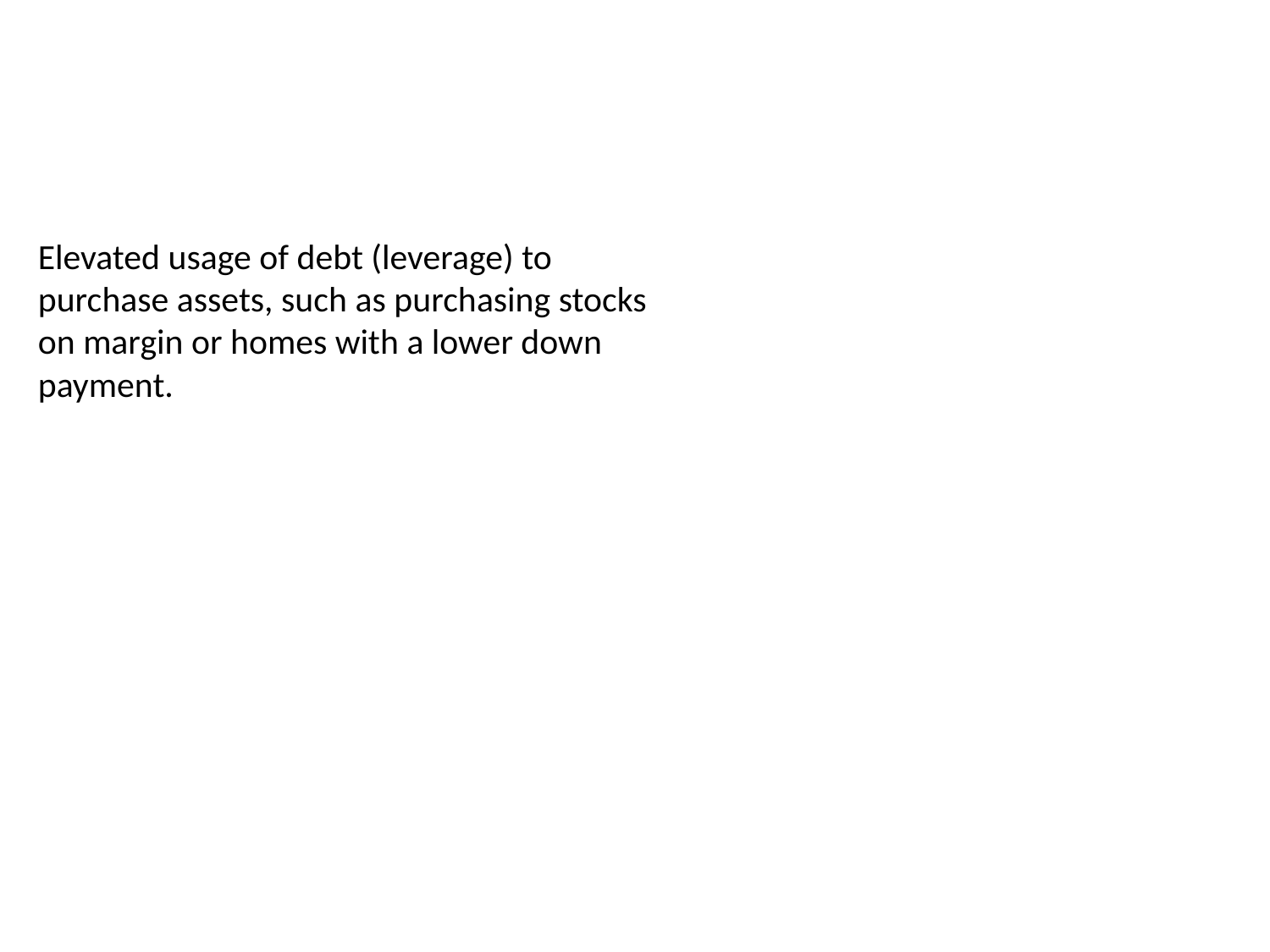

Elevated usage of debt (leverage) to purchase assets, such as purchasing stocks on margin or homes with a lower down payment.